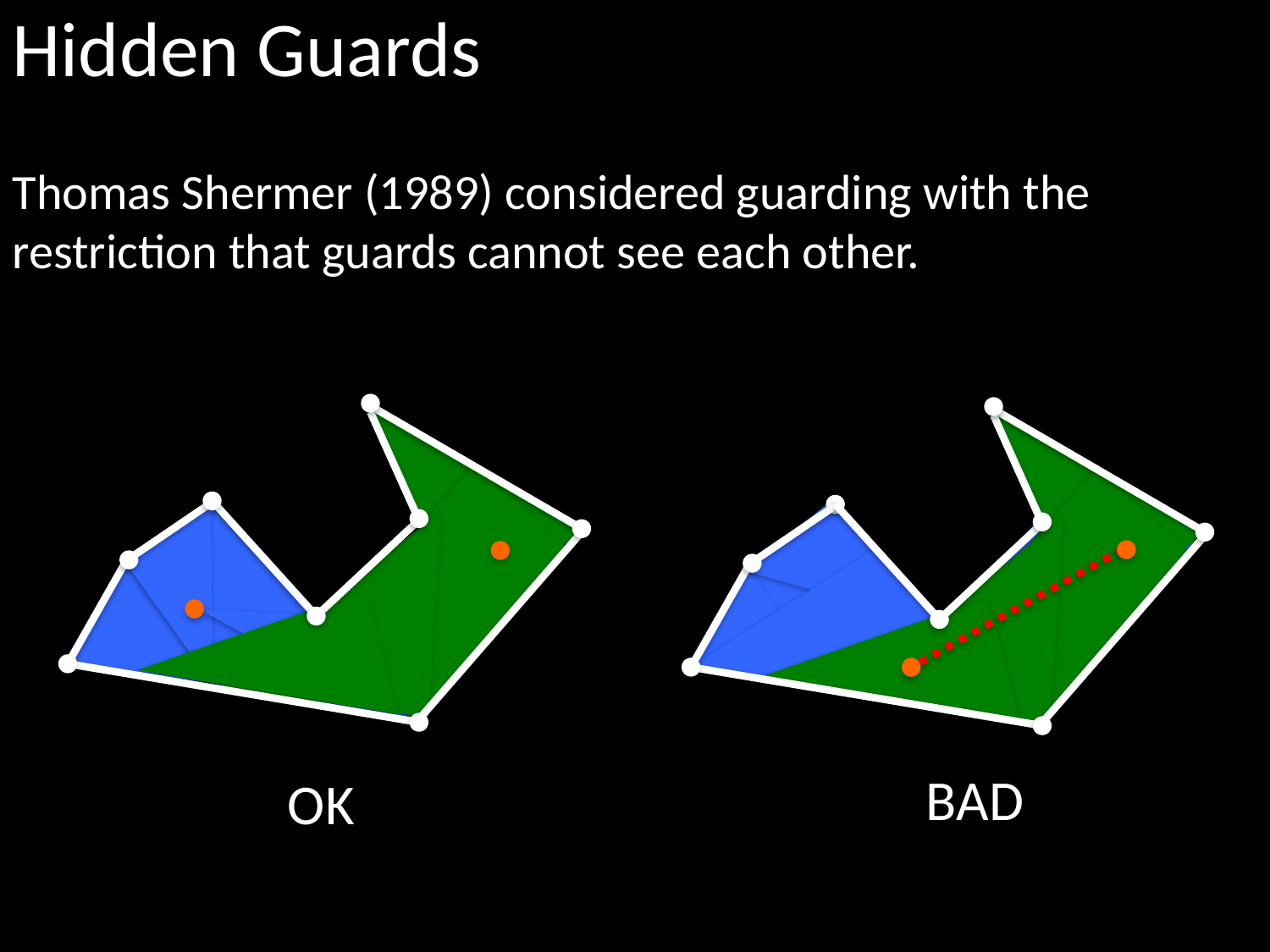

Hidden Guards
Thomas Shermer (1989) considered guarding with the
restriction that guards cannot see each other.

BAD
OK